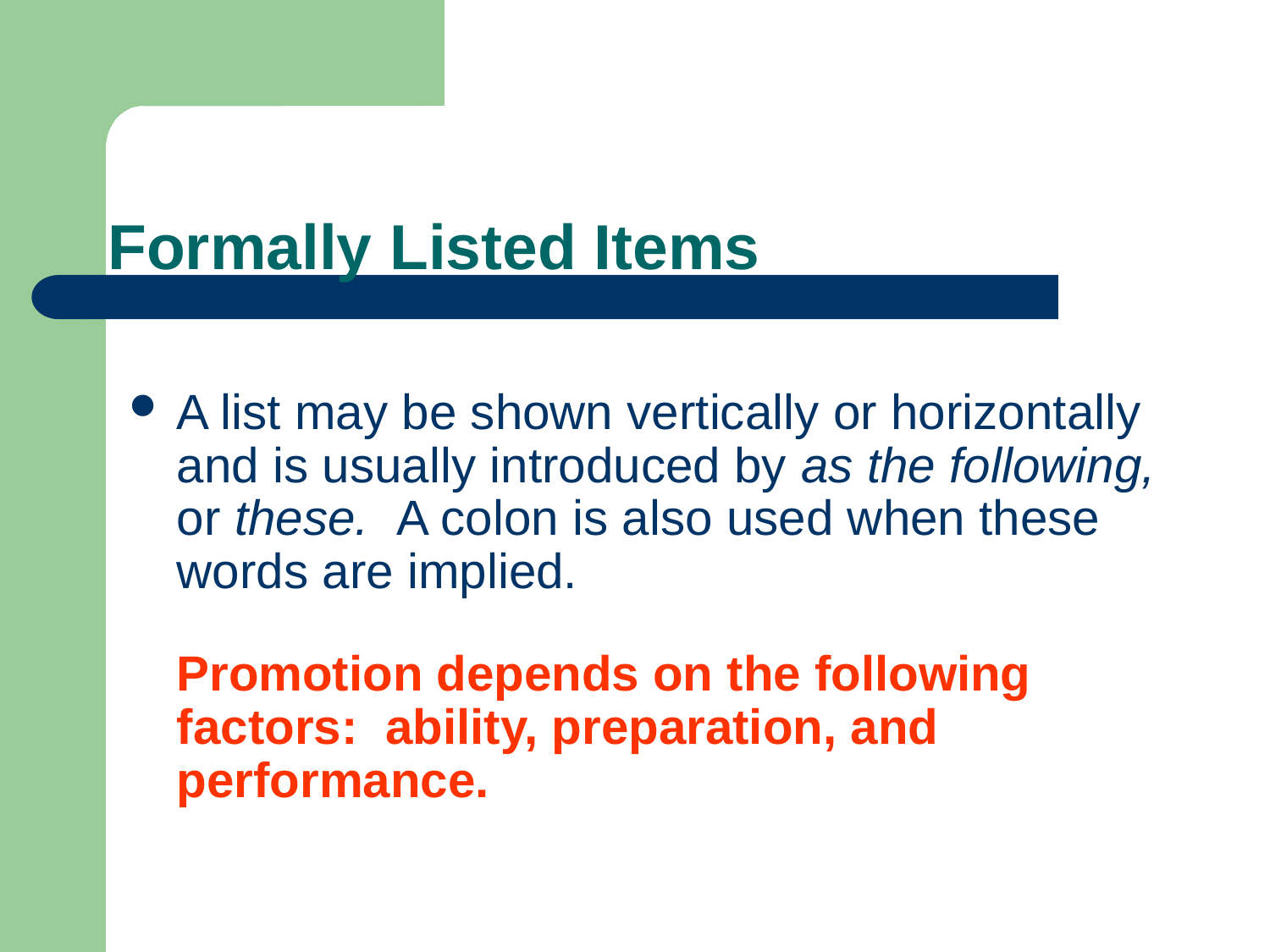

# Formally Listed Items
A list may be shown vertically or horizontally and is usually introduced by as the following, or these.  A colon is also used when these words are implied.

	Promotion depends on the following factors:  ability, preparation, and performance.